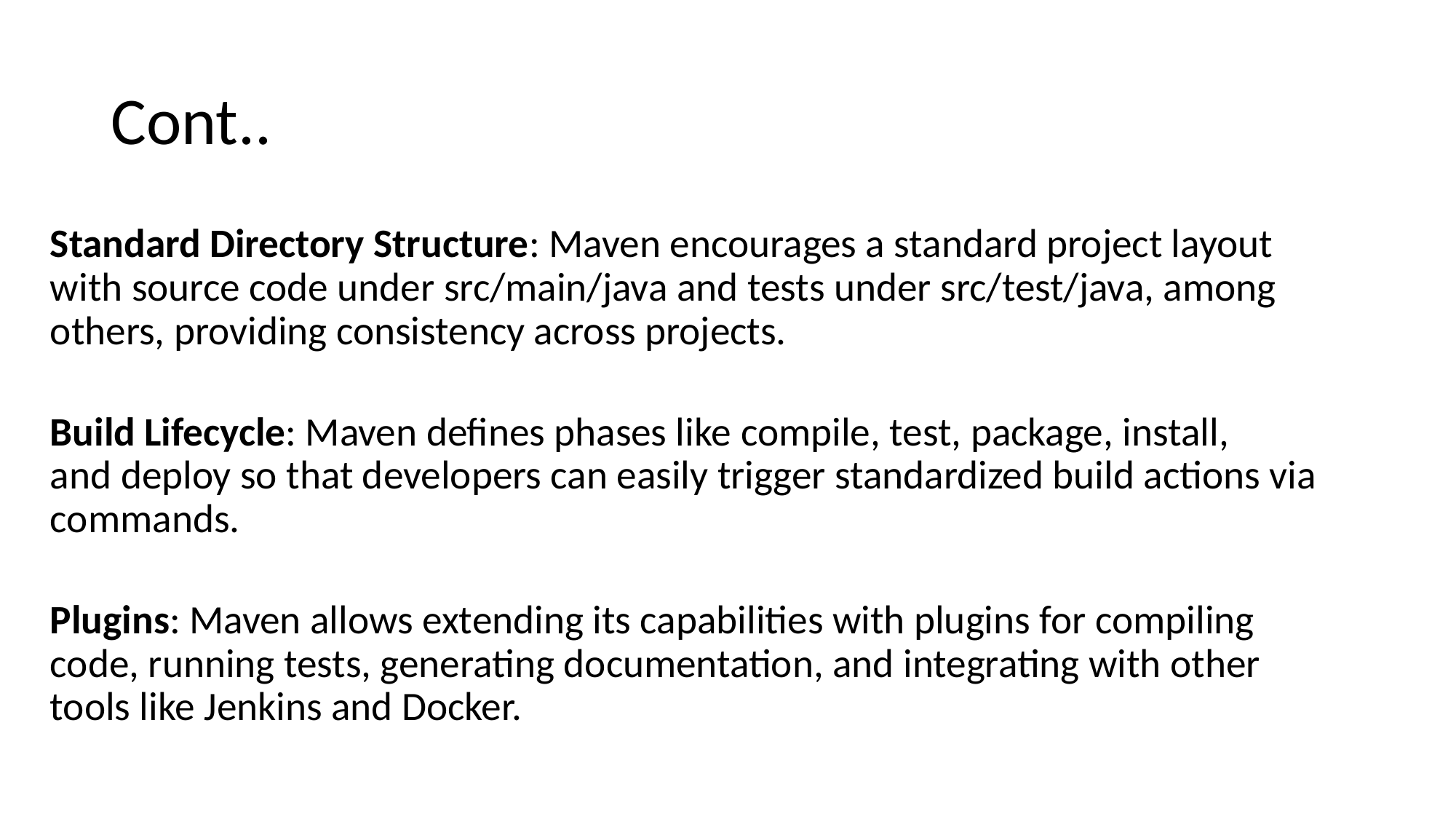

# Cont..
Standard Directory Structure: Maven encourages a standard project layout with source code under src/main/java and tests under src/test/java, among others, providing consistency across projects.
Build Lifecycle: Maven defines phases like compile, test, package, install, and deploy so that developers can easily trigger standardized build actions via commands.
Plugins: Maven allows extending its capabilities with plugins for compiling code, running tests, generating documentation, and integrating with other tools like Jenkins and Docker.